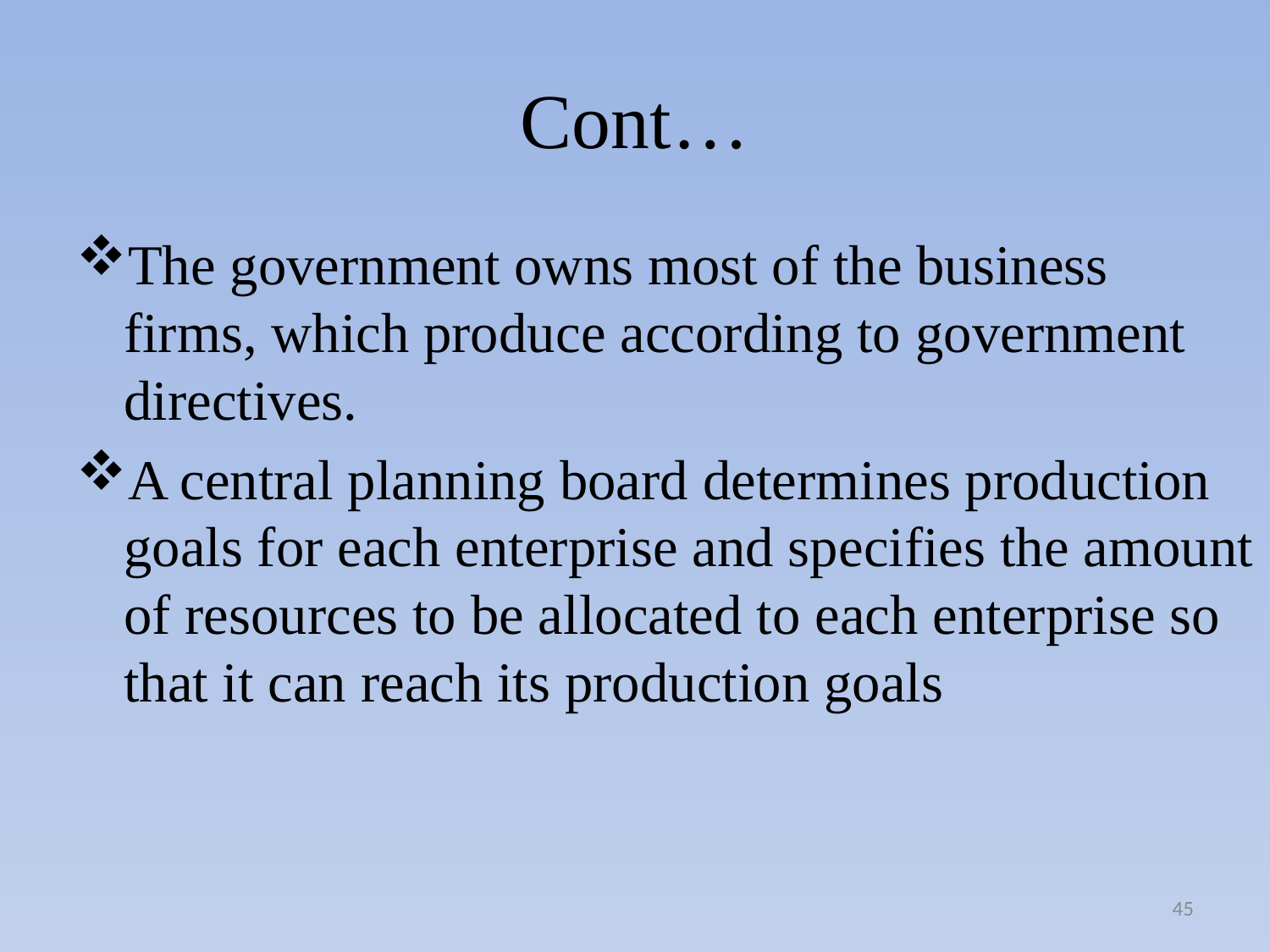

# Cont…
The government owns most of the business firms, which produce according to government directives.
A central planning board determines production goals for each enterprise and specifies the amount of resources to be allocated to each enterprise so that it can reach its production goals
45